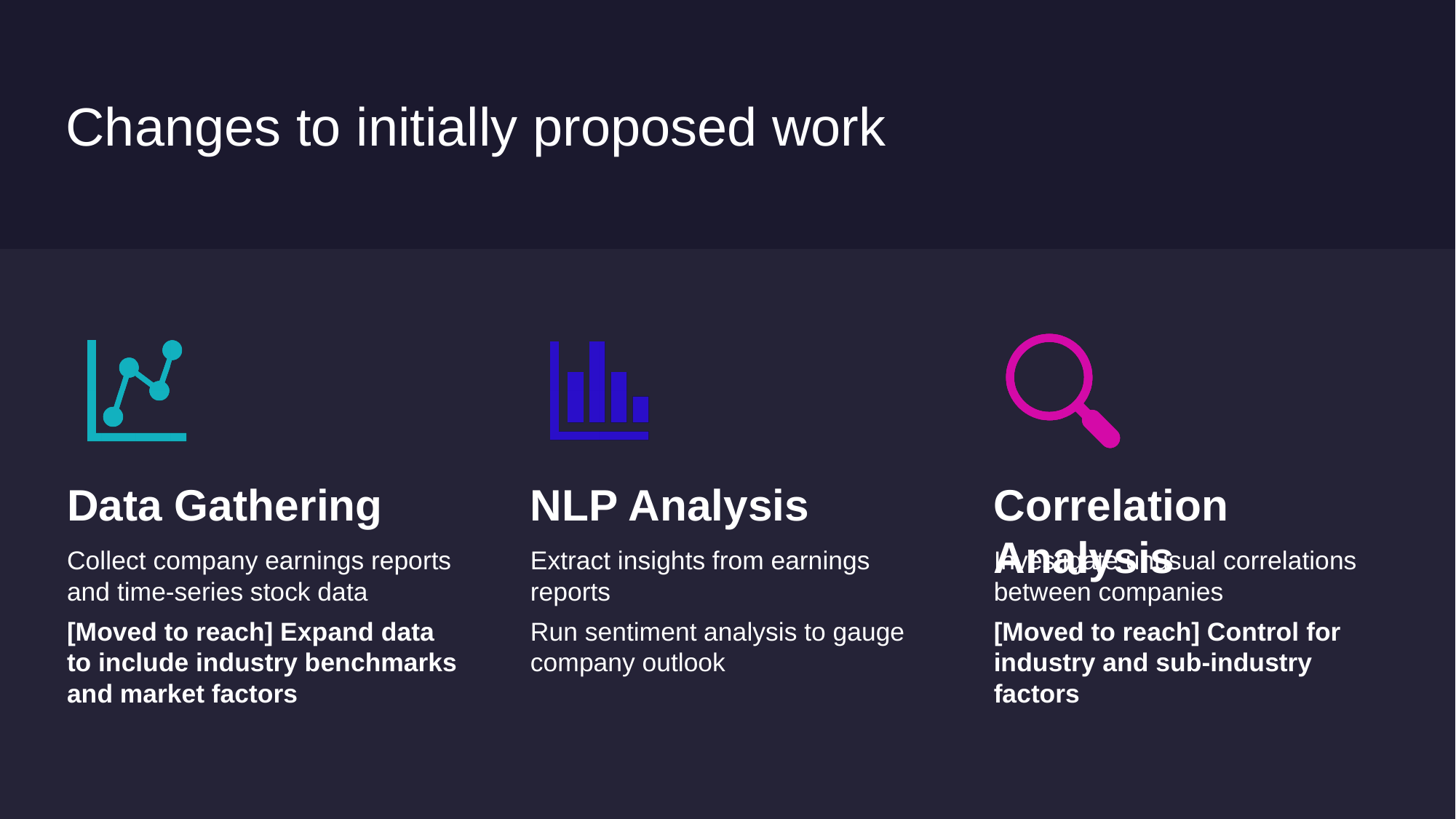

# Changes to initially proposed work

Data Gathering
Collect company earnings reports and time-series stock data
[Moved to reach] Expand data to include industry benchmarks and market factors
NLP Analysis
Extract insights from earnings reports
Run sentiment analysis to gauge company outlook
Correlation Analysis
Investigate unusual correlations between companies
[Moved to reach] Control for industry and sub-industry factors